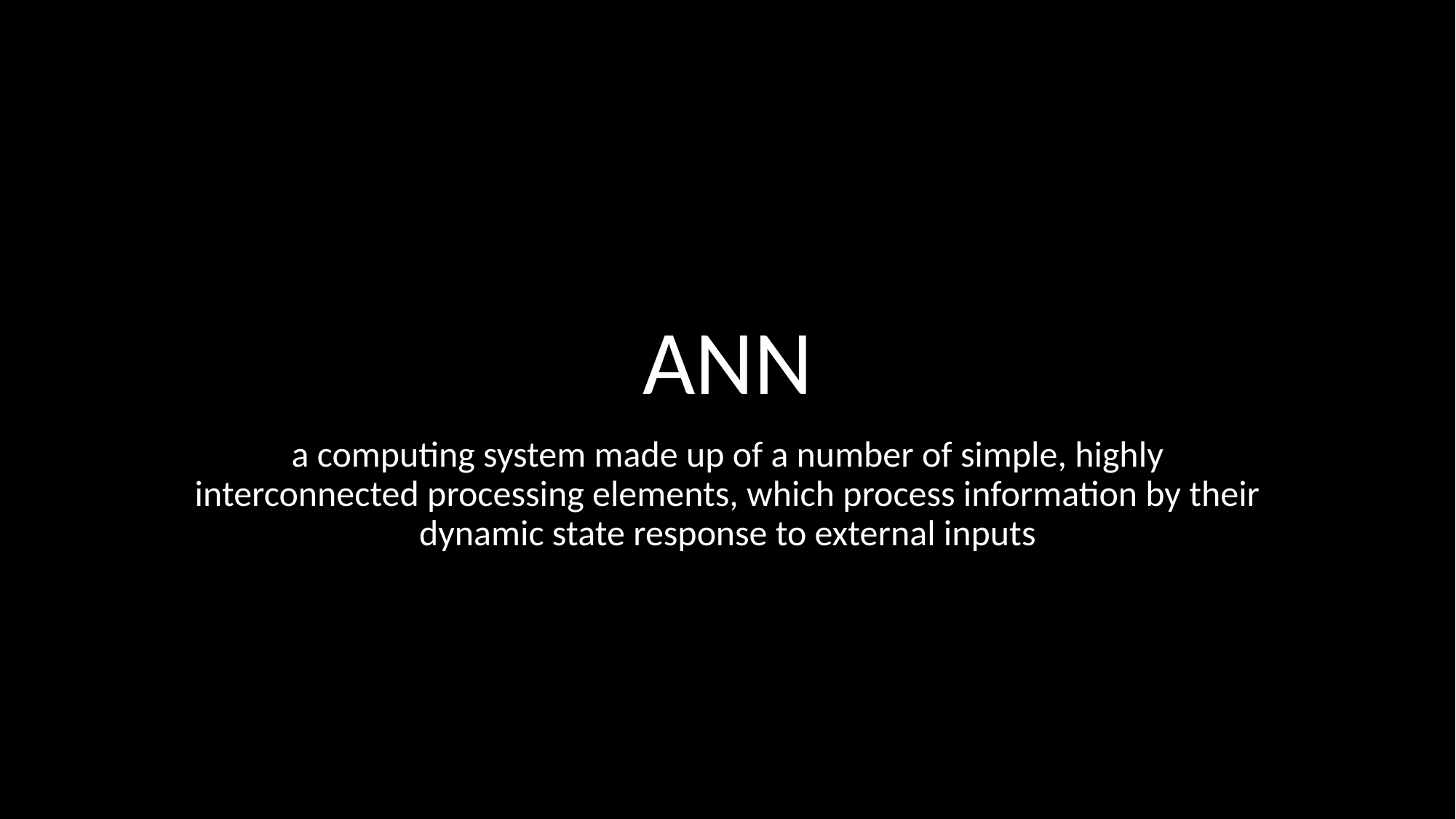

# ANN
a computing system made up of a number of simple, highly interconnected processing elements, which process information by their dynamic state response to external inputs